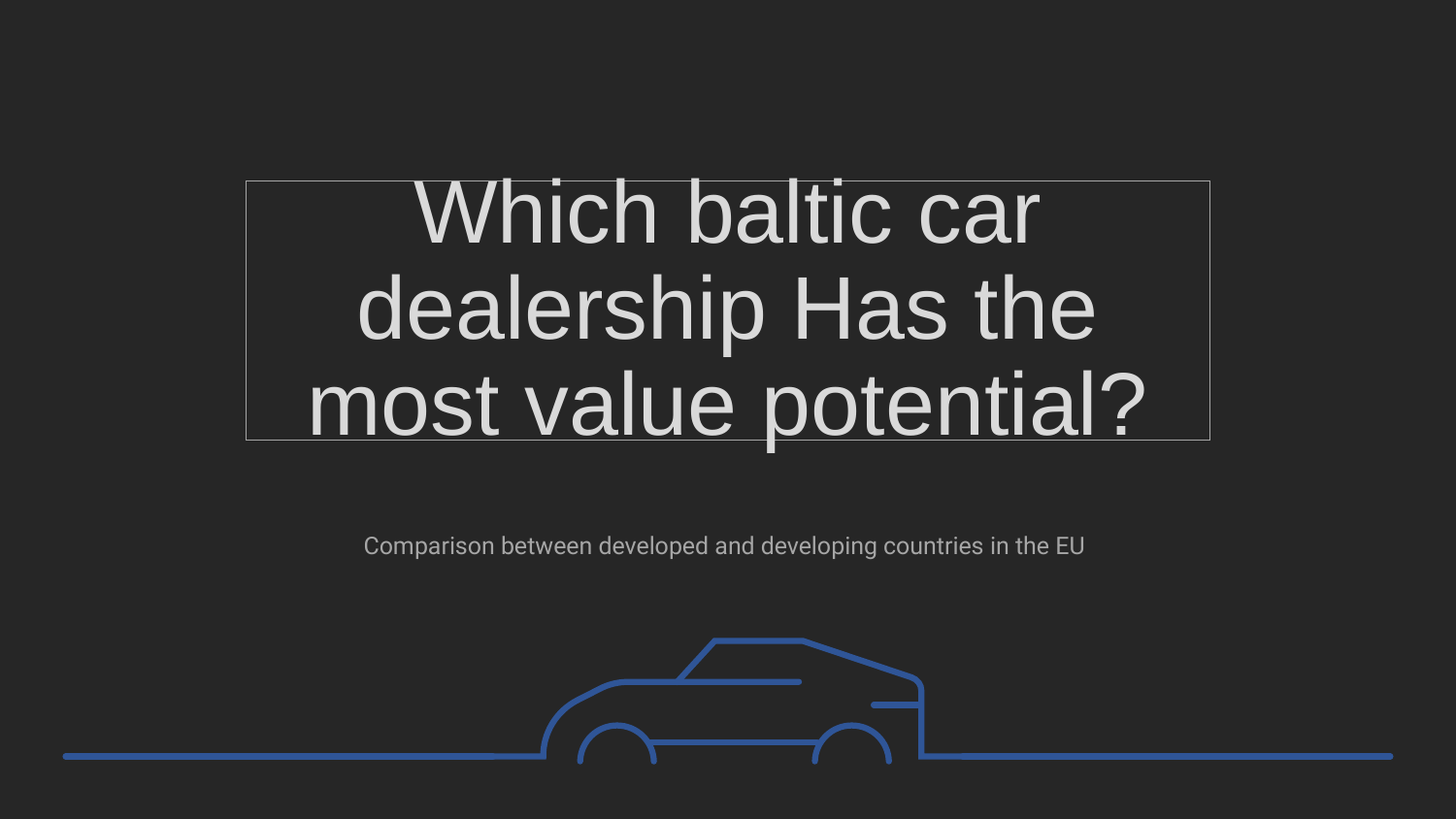

# Which baltic car dealership Has the most value potential?
Comparison between developed and developing countries in the EU